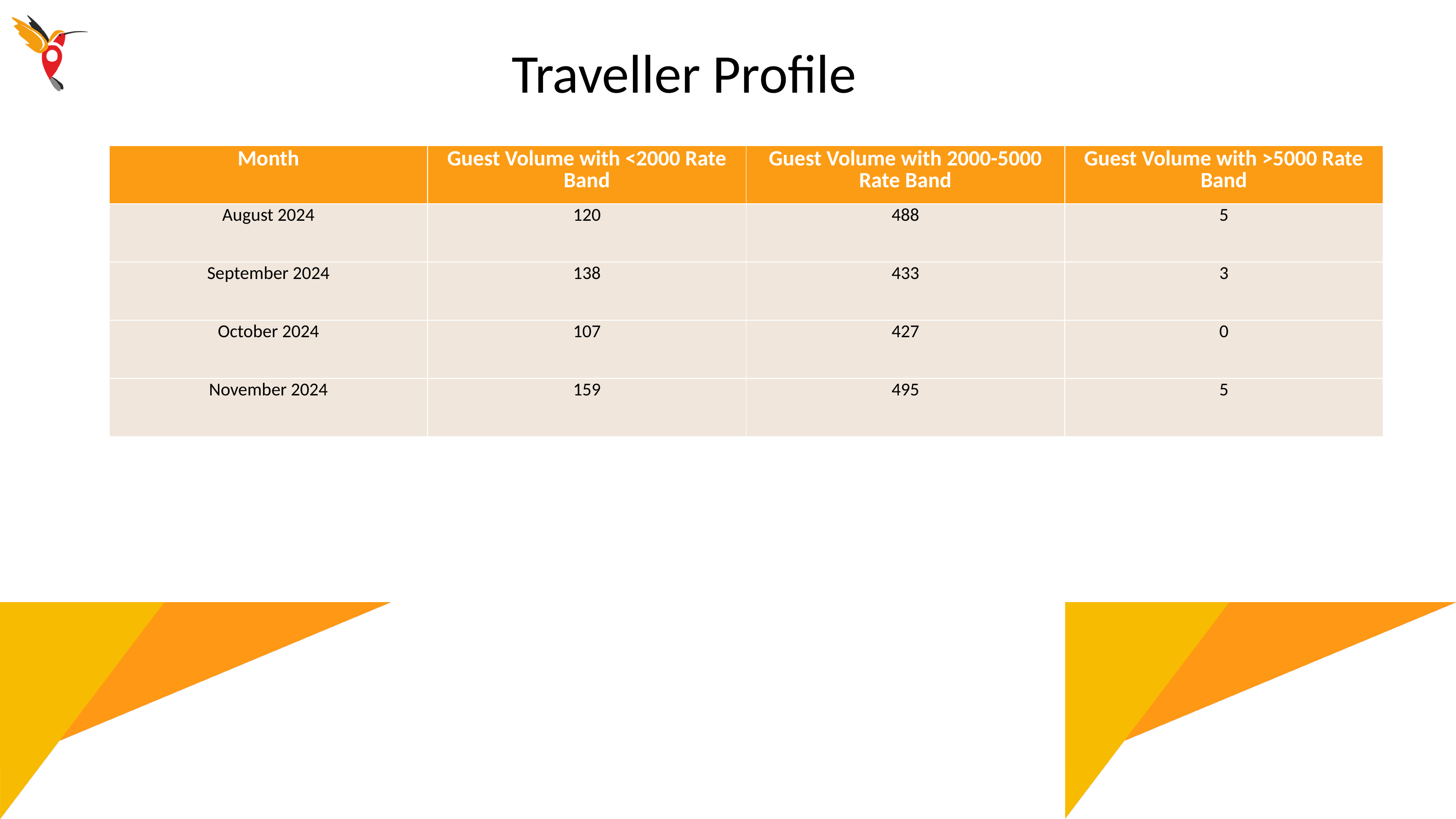

Traveller Profile

| Month | Guest Volume with <2000 Rate Band | Guest Volume with 2000-5000 Rate Band | Guest Volume with >5000 Rate Band |
| --- | --- | --- | --- |
| August 2024 | 120 | 488 | 5 |
| September 2024 | 138 | 433 | 3 |
| October 2024 | 107 | 427 | 0 |
| November 2024 | 159 | 495 | 5 |